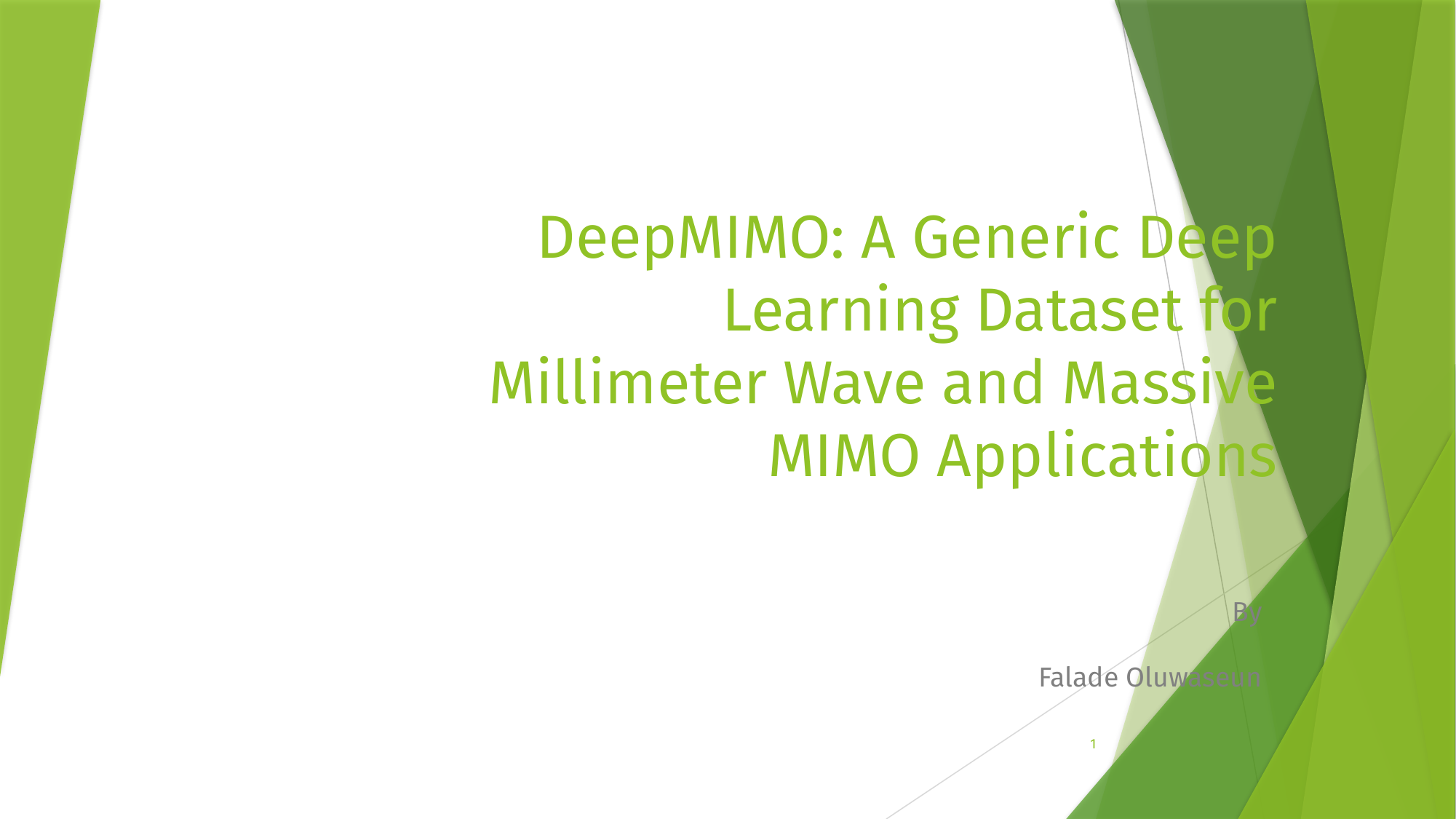

# DeepMIMO: A Generic Deep Learning Dataset for Millimeter Wave and Massive MIMO Applications
By
Falade Oluwaseun
1